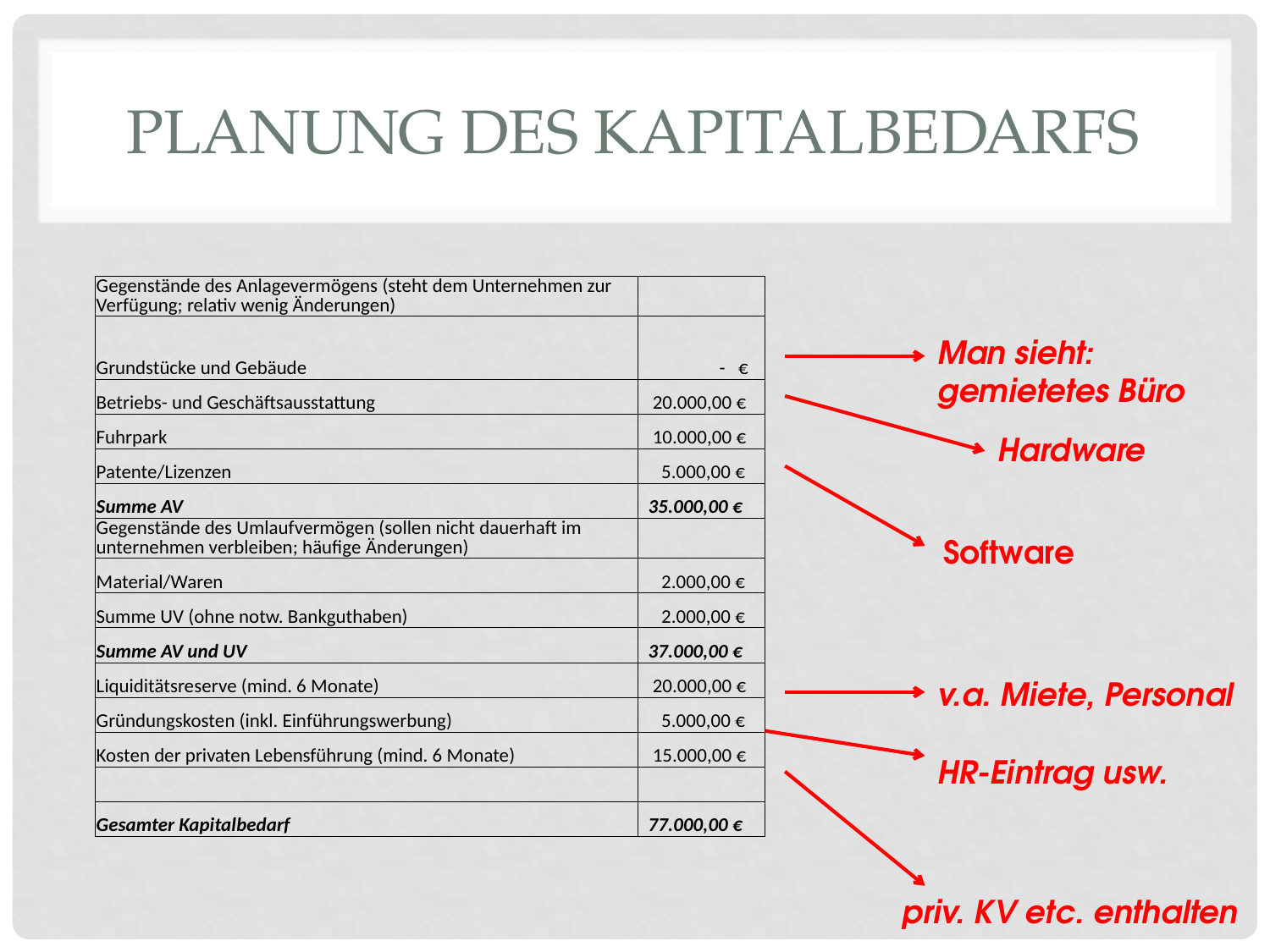

# Planung des Kapitalbedarfs
| Gegenstände des Anlagevermögens (steht dem Unternehmen zur Verfügung; relativ wenig Änderungen) |  |
| --- | --- |
| Grundstücke und Gebäude | - € |
| Betriebs- und Geschäftsausstattung | 20.000,00 € |
| Fuhrpark | 10.000,00 € |
| Patente/Lizenzen | 5.000,00 € |
| Summe AV | 35.000,00 € |
| Gegenstände des Umlaufvermögen (sollen nicht dauerhaft im unternehmen verbleiben; häufige Änderungen) |  |
| Material/Waren | 2.000,00 € |
| Summe UV (ohne notw. Bankguthaben) | 2.000,00 € |
| Summe AV und UV | 37.000,00 € |
| Liquiditätsreserve (mind. 6 Monate) | 20.000,00 € |
| Gründungskosten (inkl. Einführungswerbung) | 5.000,00 € |
| Kosten der privaten Lebensführung (mind. 6 Monate) | 15.000,00 € |
|  |  |
| Gesamter Kapitalbedarf | 77.000,00 € |
Man sieht: gemietetes Büro
Hardware
Software
v.a. Miete, Personal
HR-Eintrag usw.
priv. KV etc. enthalten